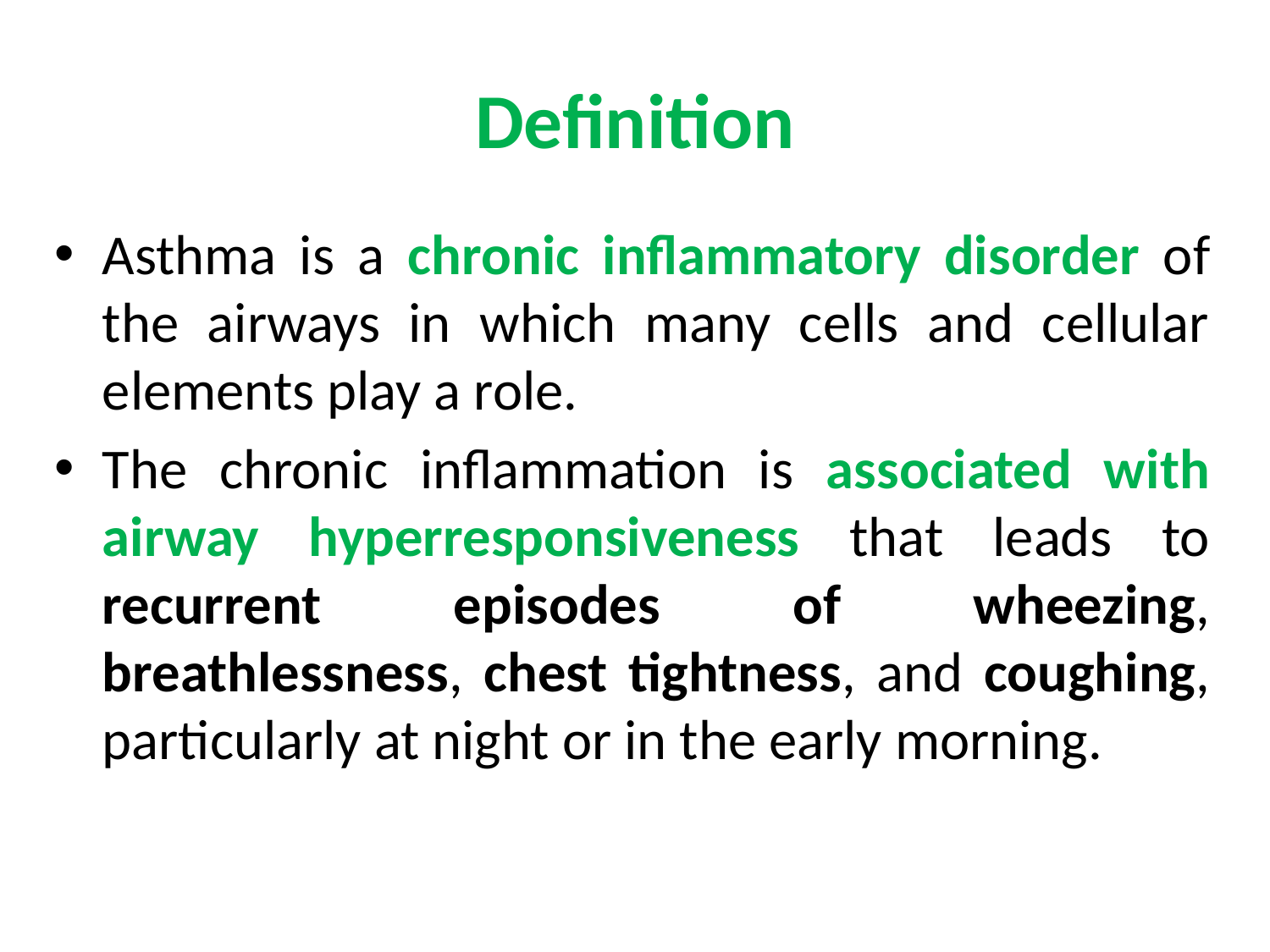

# Definition
Asthma is a chronic inflammatory disorder of the airways in which many cells and cellular elements play a role.
The chronic inflammation is associated with airway hyperresponsiveness that leads to recurrent episodes of wheezing, breathlessness, chest tightness, and coughing, particularly at night or in the early morning.